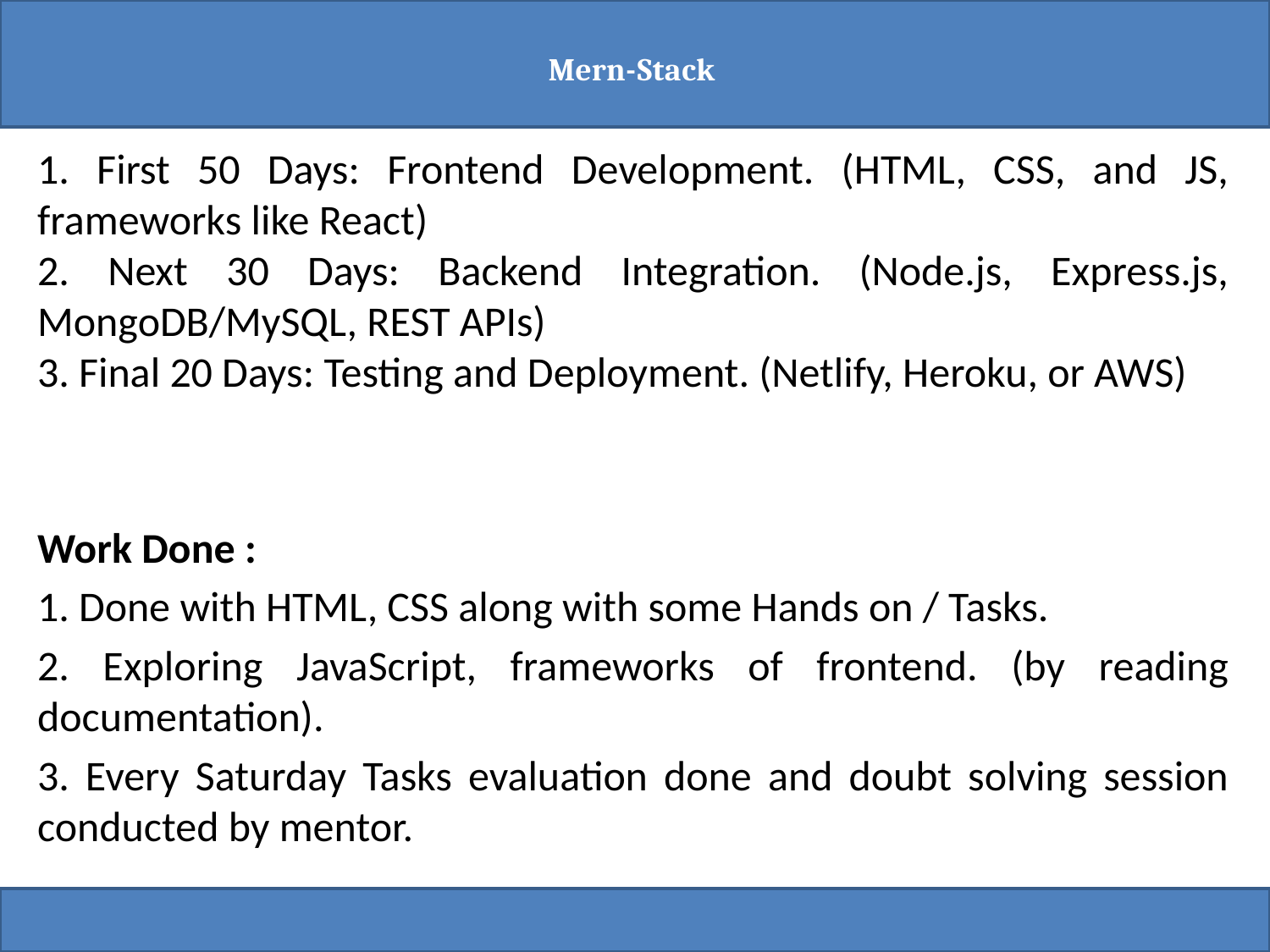

Mern-Stack
1. First 50 Days: Frontend Development. (HTML, CSS, and JS, frameworks like React)
2. Next 30 Days: Backend Integration. (Node.js, Express.js, MongoDB/MySQL, REST APIs)
3. Final 20 Days: Testing and Deployment. (Netlify, Heroku, or AWS)

Work Done :
1. Done with HTML, CSS along with some Hands on / Tasks.
2. Exploring JavaScript, frameworks of frontend. (by reading documentation).
3. Every Saturday Tasks evaluation done and doubt solving session conducted by mentor.